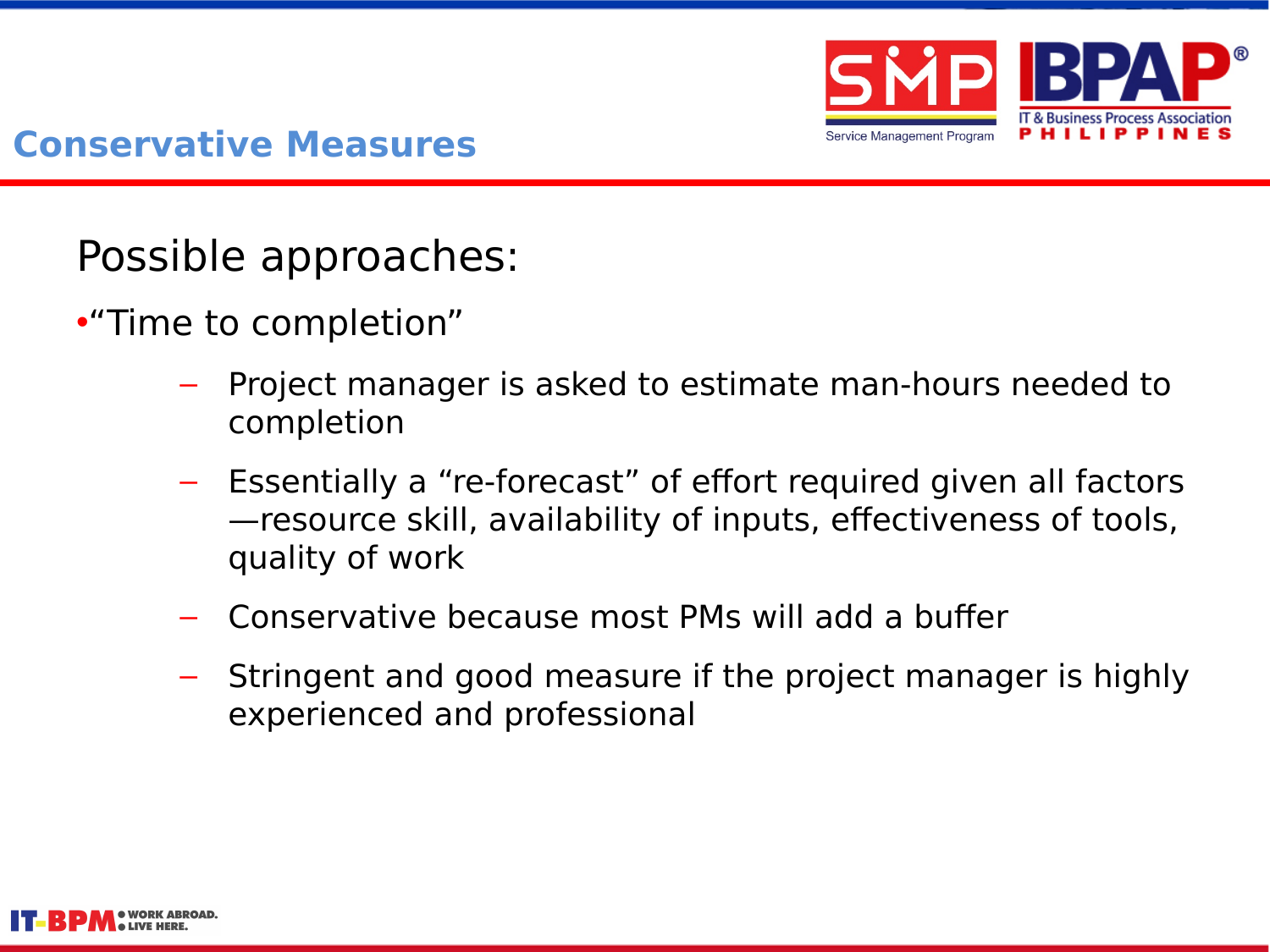

# Conservative Measures
Possible approaches:
“Time to completion”
Project manager is asked to estimate man-hours needed to completion
Essentially a “re-forecast” of effort required given all factors—resource skill, availability of inputs, effectiveness of tools, quality of work
Conservative because most PMs will add a buffer
Stringent and good measure if the project manager is highly experienced and professional